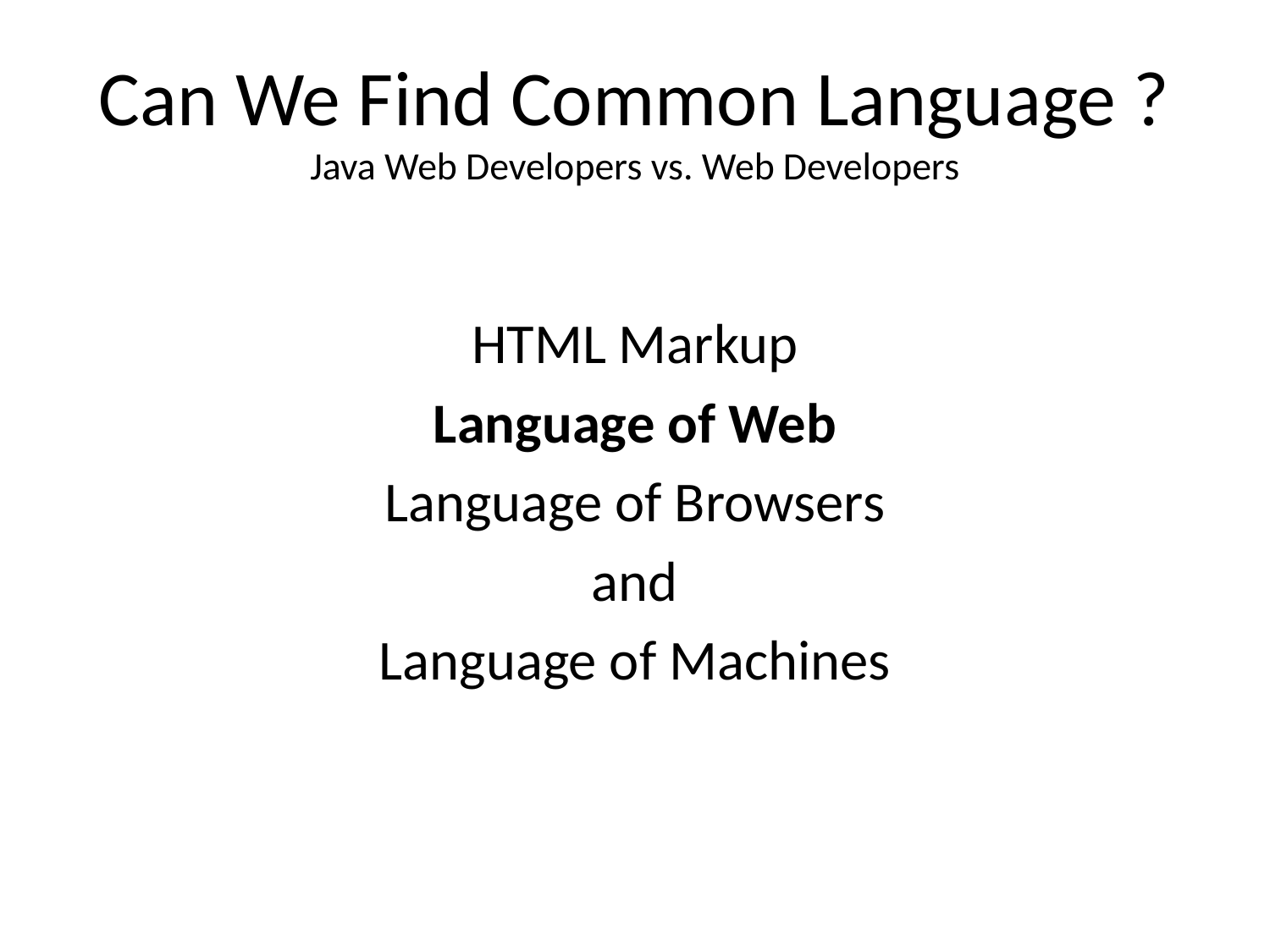

# Can We Find Common Language ? Java Web Developers vs. Web Developers

HTML Markup
Language of Web
Language of Browsers
and
Language of Machines